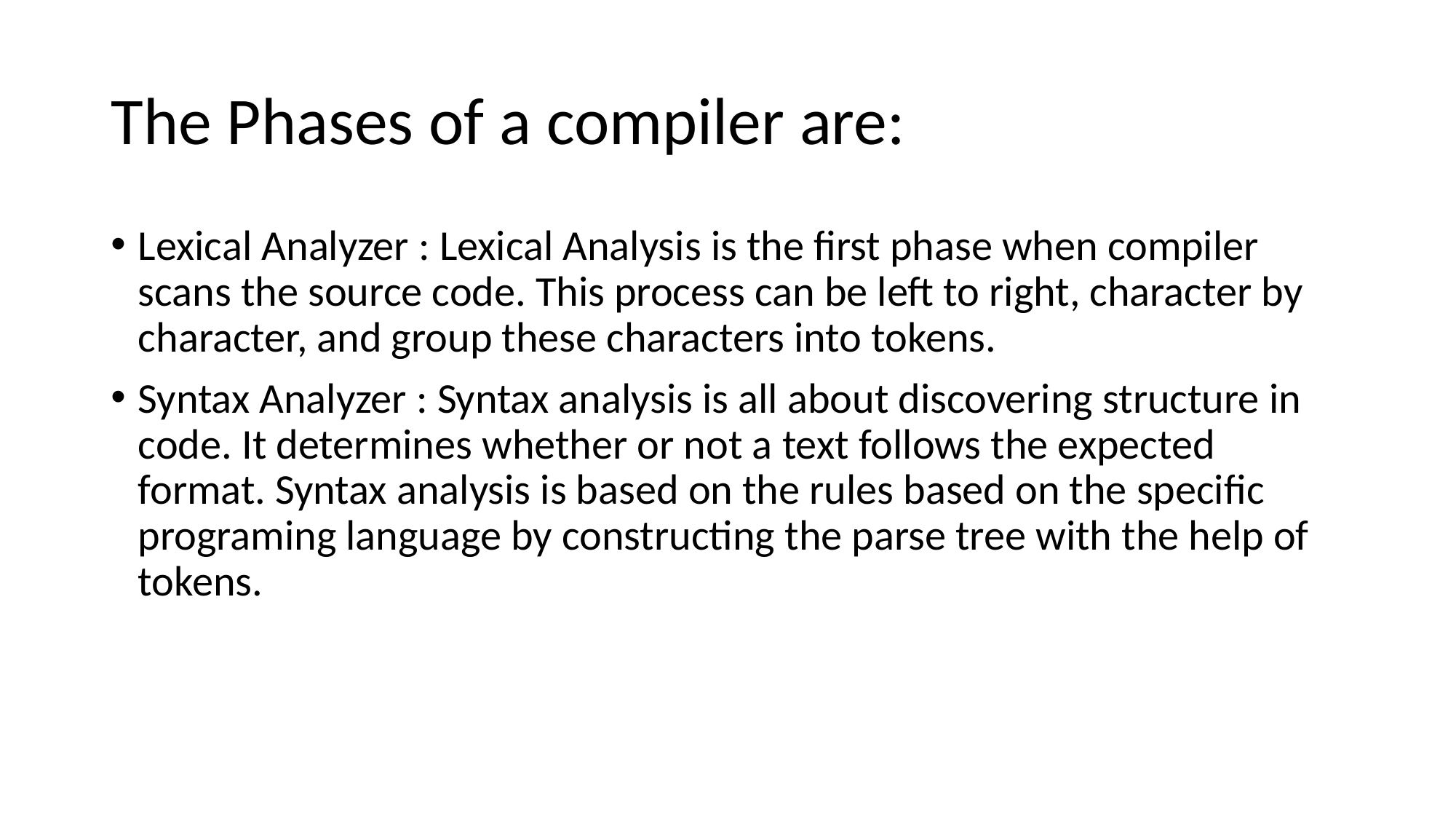

# The Phases of a compiler are:
Lexical Analyzer : Lexical Analysis is the first phase when compiler scans the source code. This process can be left to right, character by character, and group these characters into tokens.
Syntax Analyzer : Syntax analysis is all about discovering structure in code. It determines whether or not a text follows the expected format. Syntax analysis is based on the rules based on the specific programing language by constructing the parse tree with the help of tokens.